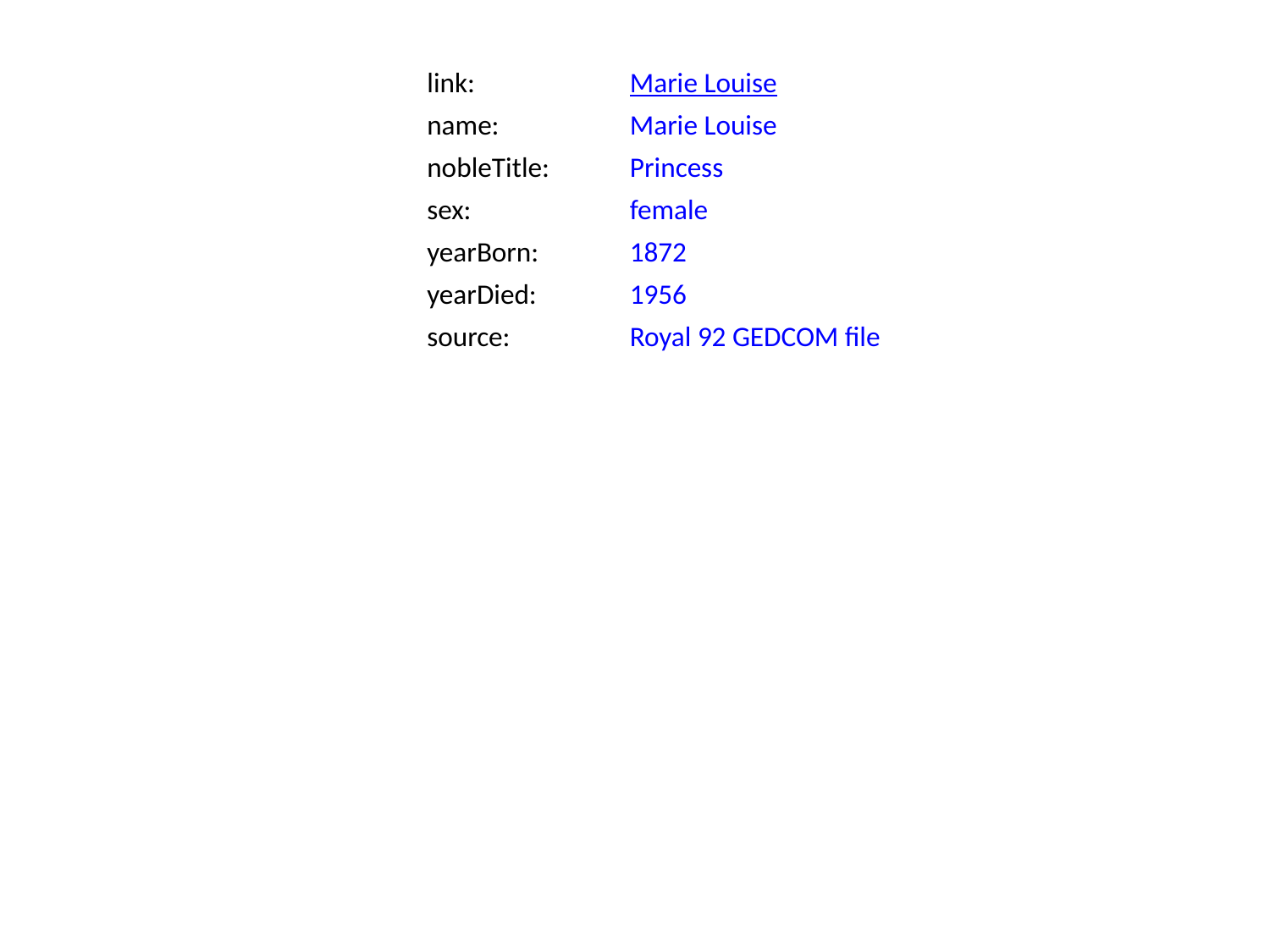

link:

Marie Louise

name:

Marie Louise

nobleTitle:

Princess

sex:

female

yearBorn:

1872

yearDied:

1956

source:

Royal 92 GEDCOM file